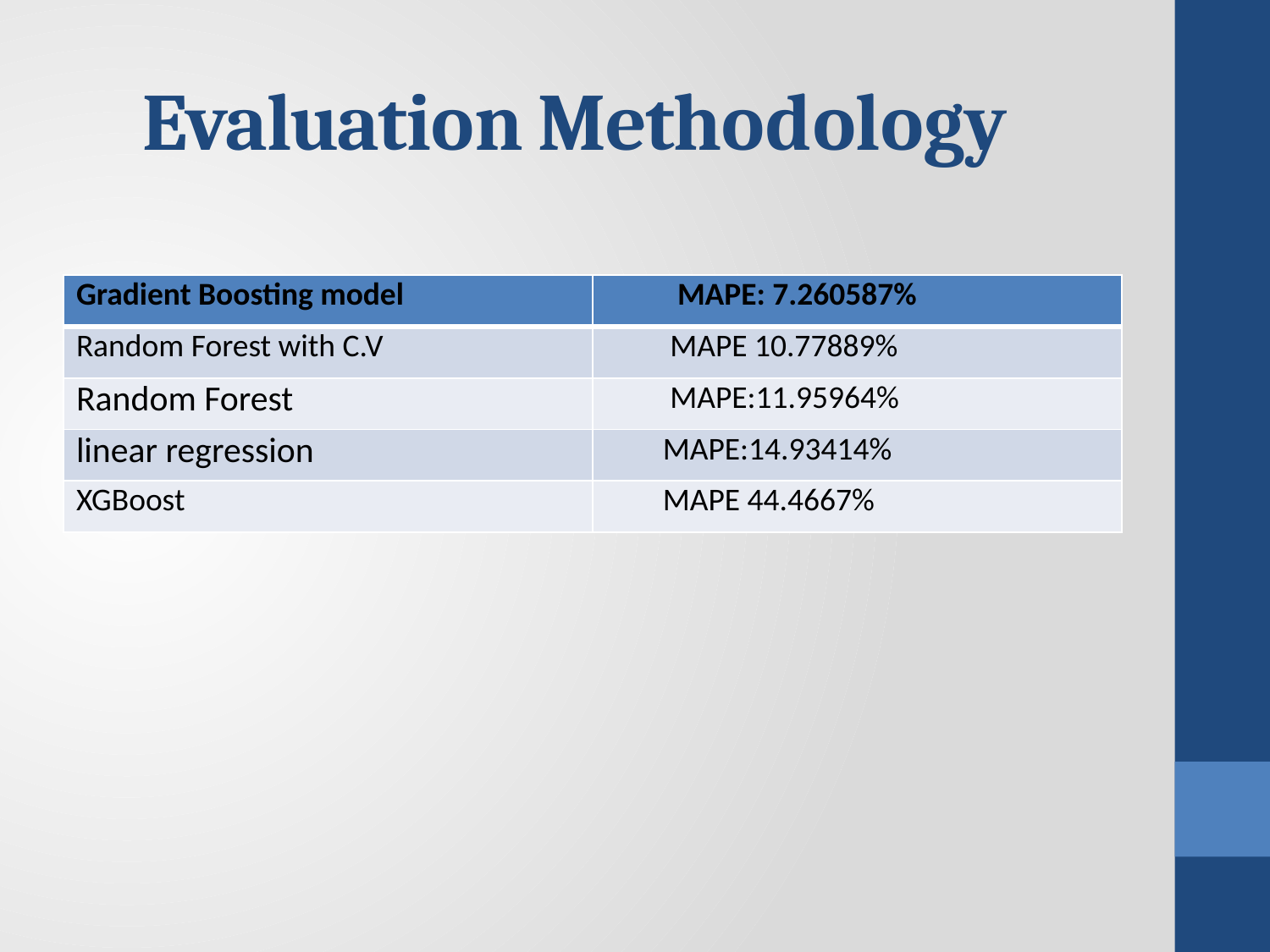

# Evaluation Methodology
| Gradient Boosting model | MAPE: 7.260587% |
| --- | --- |
| Random Forest with C.V | MAPE 10.77889% |
| Random Forest | MAPE:11.95964% |
| linear regression | MAPE:14.93414% |
| XGBoost | MAPE 44.4667% |